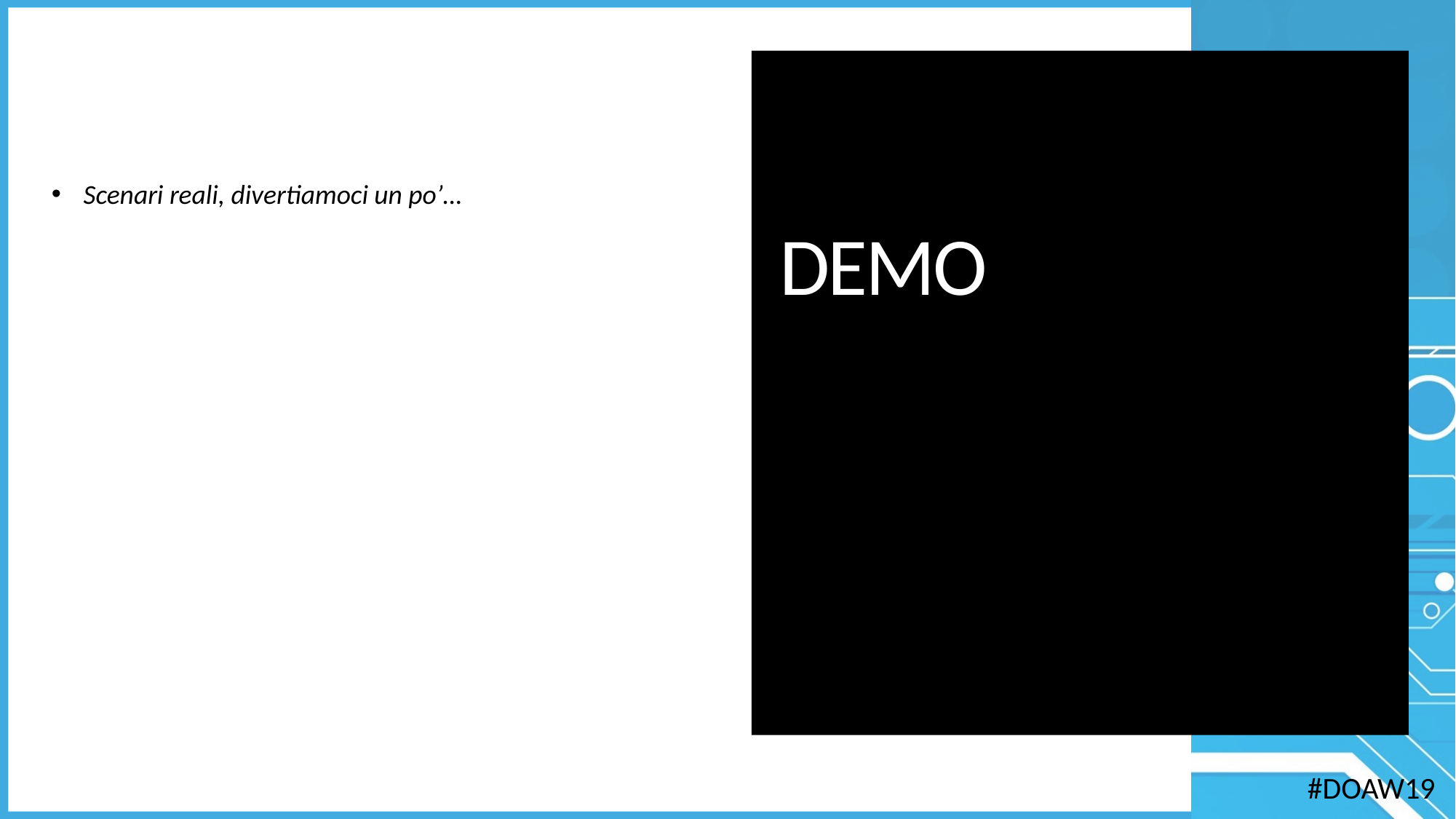

# DEMO
Scenari reali, divertiamoci un po’…